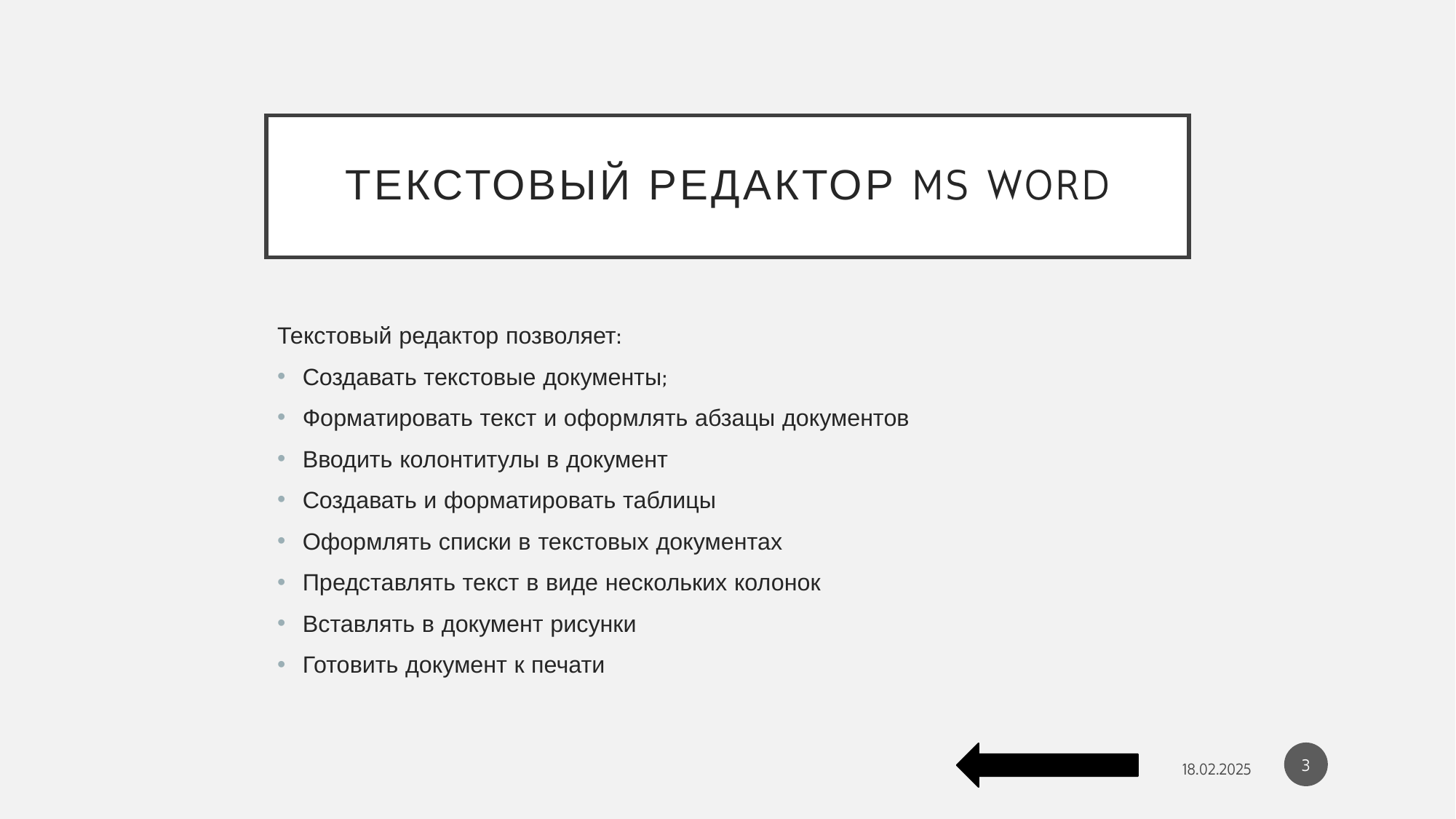

# Текстовый редактор MS Word
Текстовый редактор позволяет:
Создавать текстовые документы;
Форматировать текст и оформлять абзацы документов
Вводить колонтитулы в документ
Создавать и форматировать таблицы
Оформлять списки в текстовых документах
Представлять текст в виде нескольких колонок
Вставлять в документ рисунки
Готовить документ к печати
3

18.02.2025